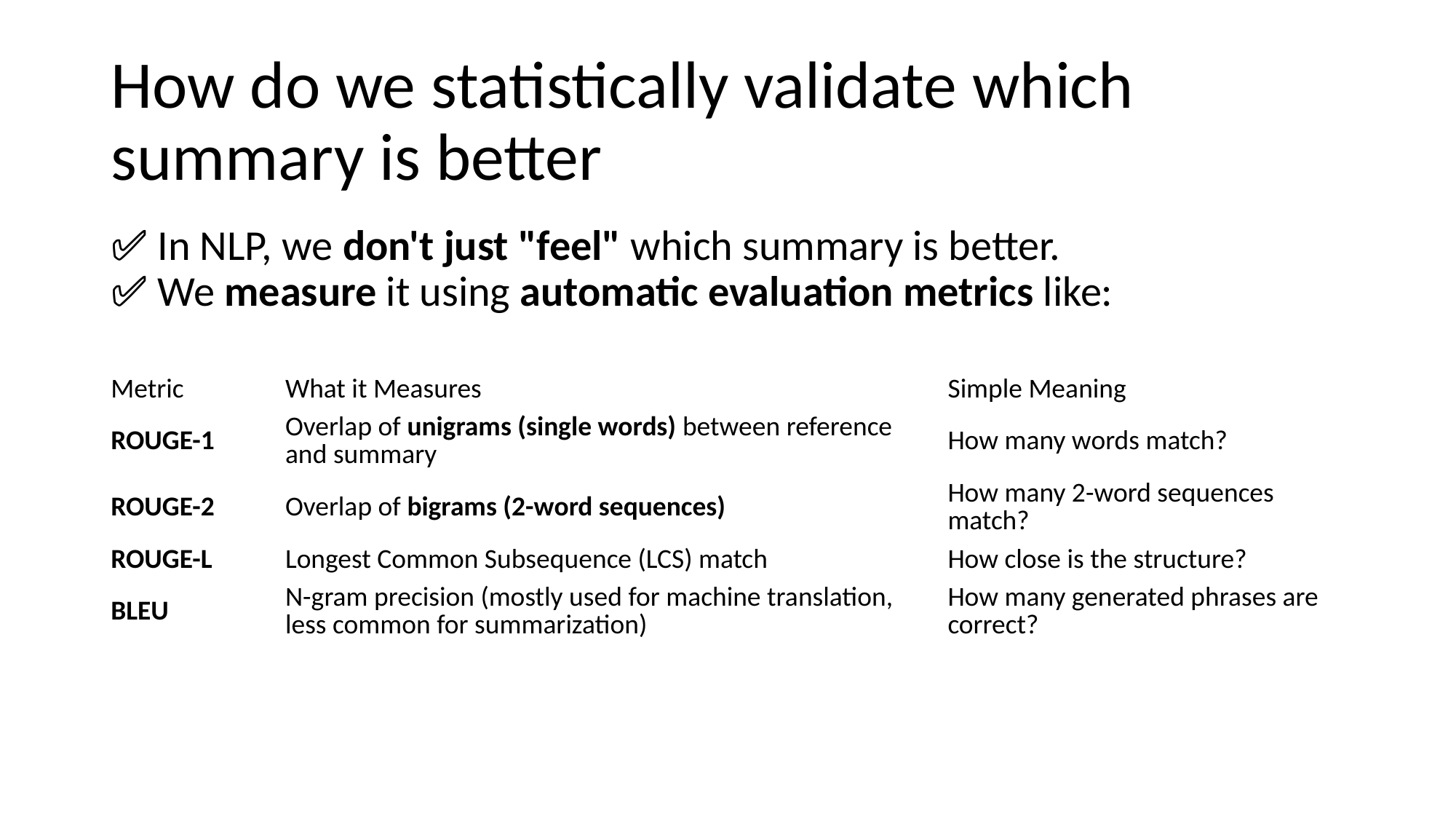

# How do we statistically validate which summary is better
✅ In NLP, we don't just "feel" which summary is better.
✅ We measure it using automatic evaluation metrics like:

| Metric | What it Measures | Simple Meaning |
| --- | --- | --- |
| ROUGE-1 | Overlap of unigrams (single words) between reference and summary | How many words match? |
| ROUGE-2 | Overlap of bigrams (2-word sequences) | How many 2-word sequences match? |
| ROUGE-L | Longest Common Subsequence (LCS) match | How close is the structure? |
| BLEU | N-gram precision (mostly used for machine translation, less common for summarization) | How many generated phrases are correct? |